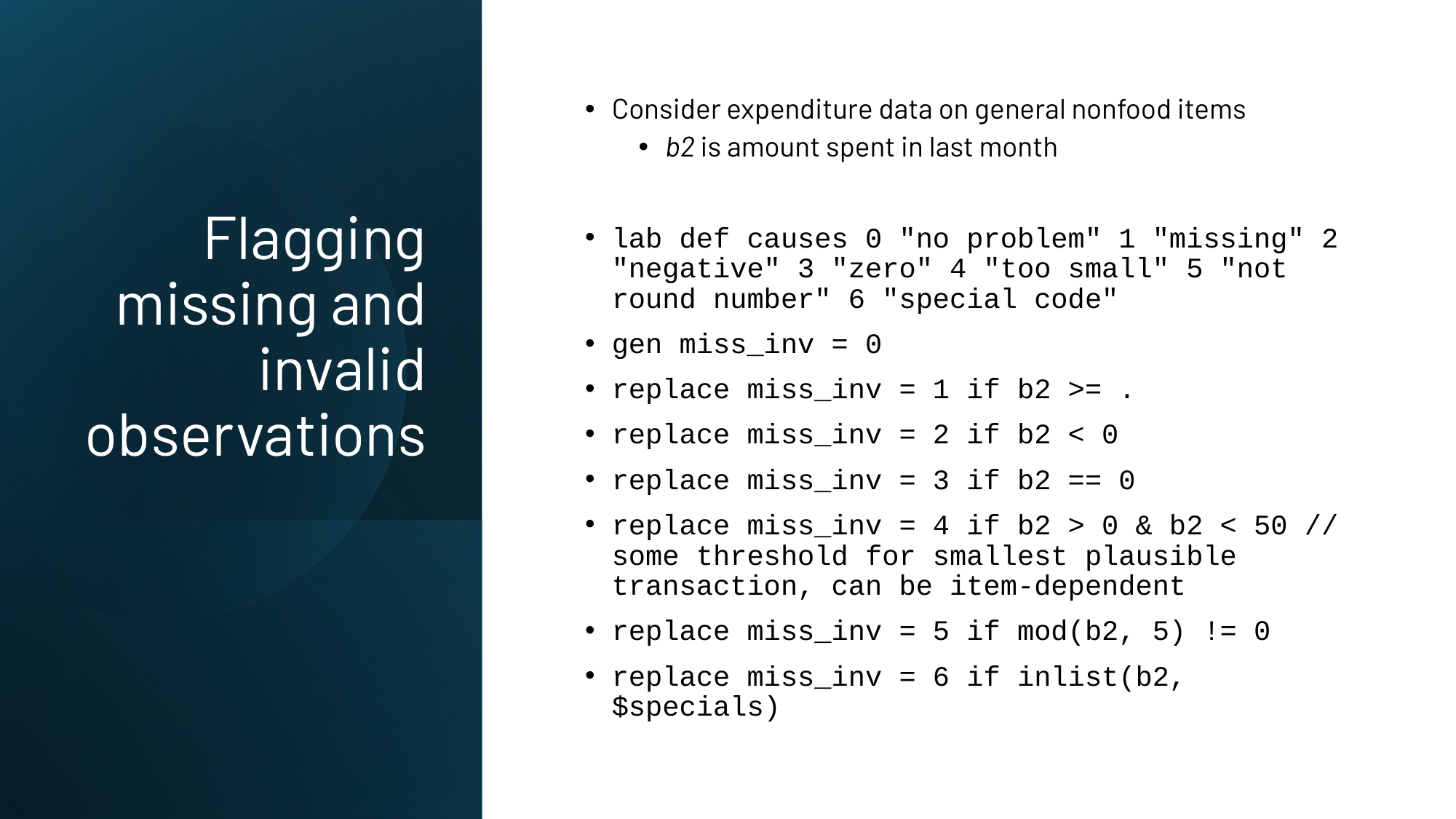

# Flagging missing and invalid observations
Consider expenditure data on general nonfood items
b2 is amount spent in last month

lab def causes 0 "no problem" 1 "missing" 2 "negative" 3 "zero" 4 "too small" 5 "not round number" 6 "special code"
gen miss_inv = 0
replace miss_inv = 1 if b2 >= .
replace miss_inv = 2 if b2 < 0
replace miss_inv = 3 if b2 == 0
replace miss_inv = 4 if b2 > 0 & b2 < 50 // some threshold for smallest plausible transaction, can be item-dependent
replace miss_inv = 5 if mod(b2, 5) != 0
replace miss_inv = 6 if inlist(b2, $specials)